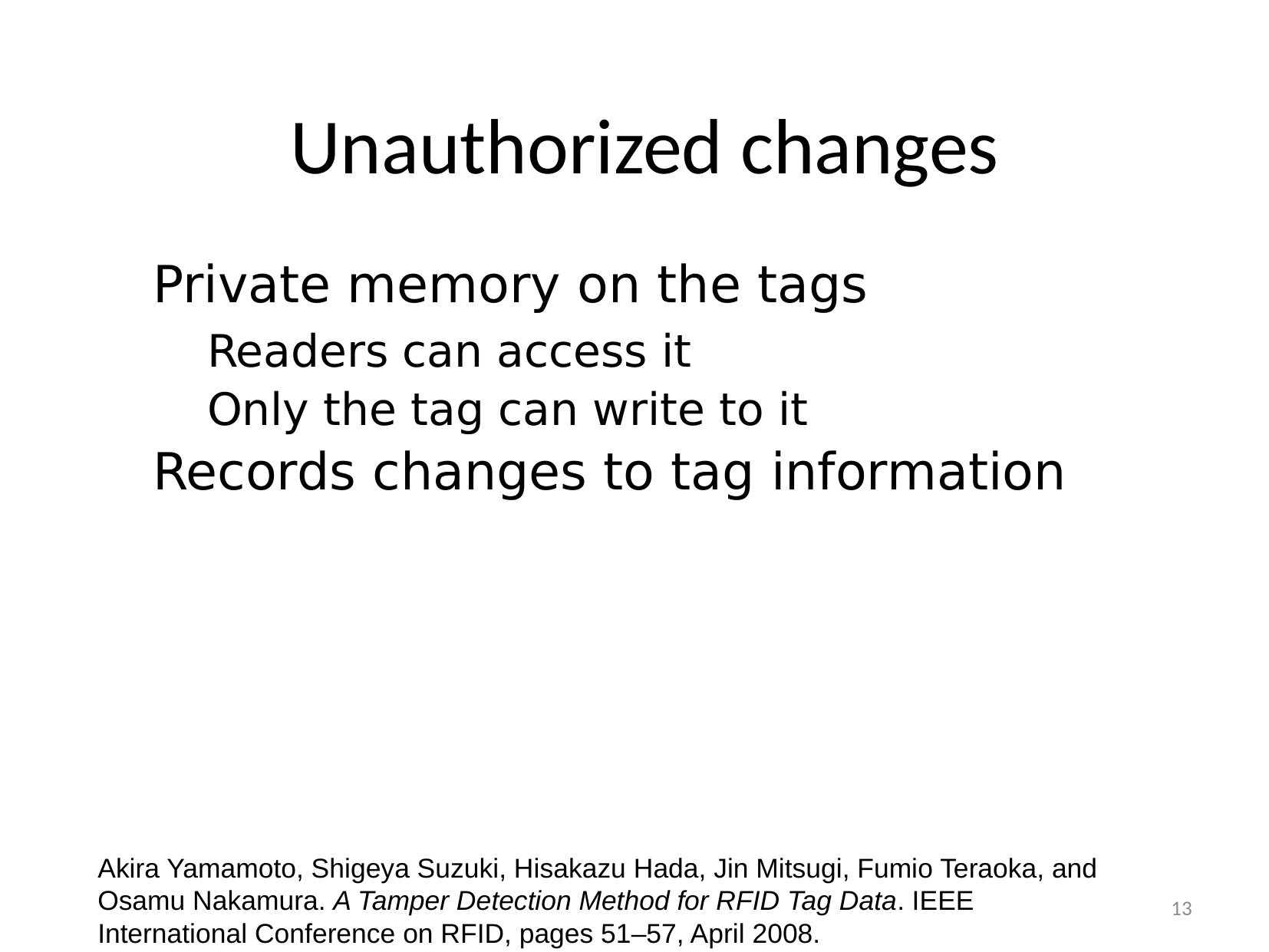

Unauthorized changes
Private memory on the tags
Readers can access it
Only the tag can write to it
Records changes to tag information
Akira Yamamoto, Shigeya Suzuki, Hisakazu Hada, Jin Mitsugi, Fumio Teraoka, and Osamu Nakamura. A Tamper Detection Method for RFID Tag Data. IEEE International Conference on RFID, pages 51–57, April 2008.
13